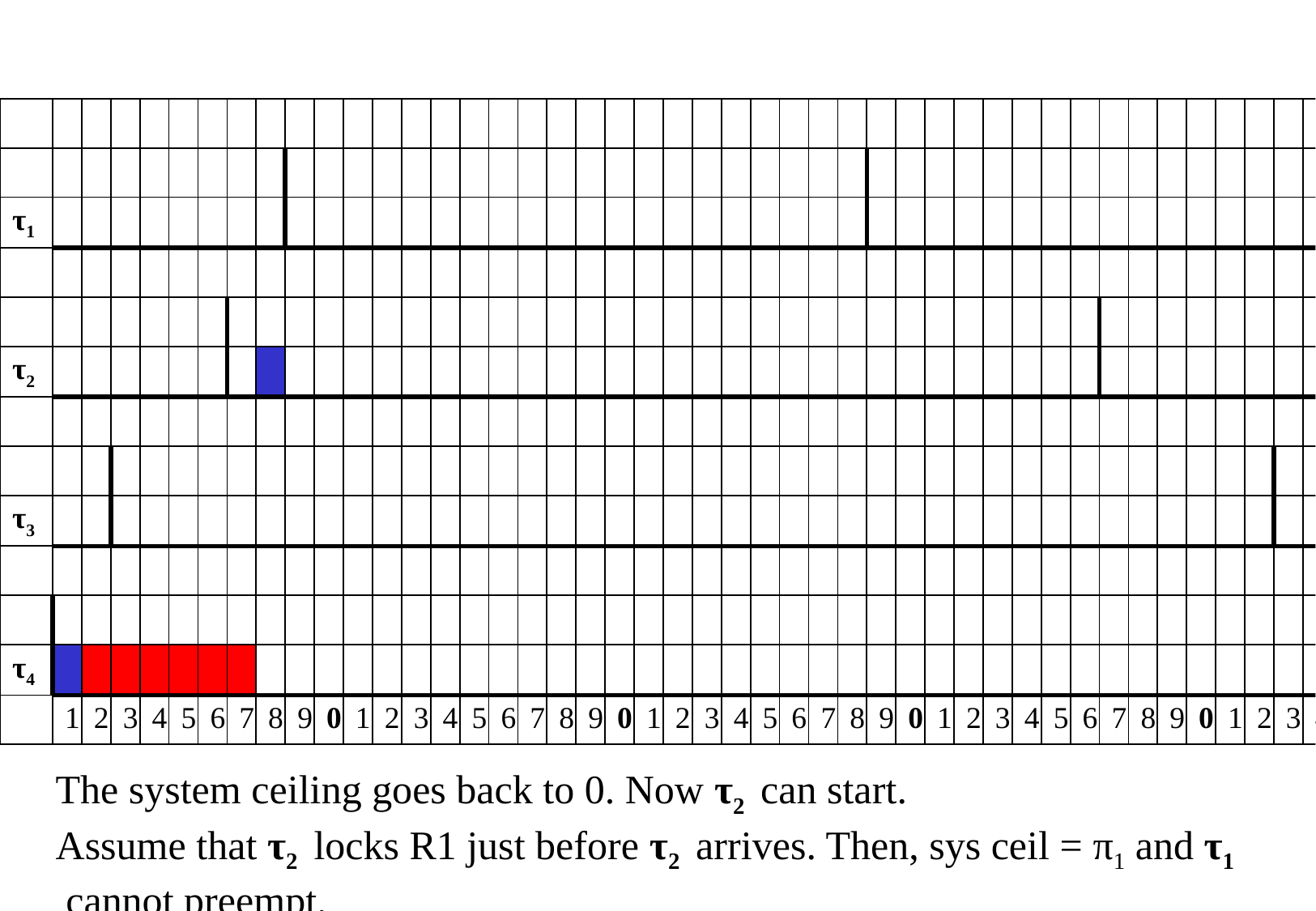

|  |  |  |  |  |  |  |  |  |  |  |  |  |  |  |  |  |  |  |  |  |  |  |  |  |  |  |  |  |  |  |  |  |  |  |  |  |  |  |  |  |  |  |  |  |  |  |
| --- | --- | --- | --- | --- | --- | --- | --- | --- | --- | --- | --- | --- | --- | --- | --- | --- | --- | --- | --- | --- | --- | --- | --- | --- | --- | --- | --- | --- | --- | --- | --- | --- | --- | --- | --- | --- | --- | --- | --- | --- | --- | --- | --- | --- | --- | --- |
|  |  |  |  |  |  |  |  |  |  |  |  |  |  |  |  |  |  |  |  |  |  |  |  |  |  |  |  |  |  |  |  |  |  |  |  |  |  |  |  |  |  |  |  |  |  |  |
| τ1 |  |  |  |  |  |  |  |  |  |  |  |  |  |  |  |  |  |  |  |  |  |  |  |  |  |  |  |  |  |  |  |  |  |  |  |  |  |  |  |  |  |  |  |  |  |  |
|  |  |  |  |  |  |  |  |  |  |  |  |  |  |  |  |  |  |  |  |  |  |  |  |  |  |  |  |  |  |  |  |  |  |  |  |  |  |  |  |  |  |  |  |  |  |  |
|  |  |  |  |  |  |  |  |  |  |  |  |  |  |  |  |  |  |  |  |  |  |  |  |  |  |  |  |  |  |  |  |  |  |  |  |  |  |  |  |  |  |  |  |  |  |  |
| τ2 |  |  |  |  |  |  |  |  |  |  |  |  |  |  |  |  |  |  |  |  |  |  |  |  |  |  |  |  |  |  |  |  |  |  |  |  |  |  |  |  |  |  |  |  |  |  |
|  |  |  |  |  |  |  |  |  |  |  |  |  |  |  |  |  |  |  |  |  |  |  |  |  |  |  |  |  |  |  |  |  |  |  |  |  |  |  |  |  |  |  |  |  |  |  |
|  |  |  |  |  |  |  |  |  |  |  |  |  |  |  |  |  |  |  |  |  |  |  |  |  |  |  |  |  |  |  |  |  |  |  |  |  |  |  |  |  |  |  |  |  |  |  |
| τ3 |  |  |  |  |  |  |  |  |  |  |  |  |  |  |  |  |  |  |  |  |  |  |  |  |  |  |  |  |  |  |  |  |  |  |  |  |  |  |  |  |  |  |  |  |  |  |
|  |  |  |  |  |  |  |  |  |  |  |  |  |  |  |  |  |  |  |  |  |  |  |  |  |  |  |  |  |  |  |  |  |  |  |  |  |  |  |  |  |  |  |  |  |  |  |
|  |  |  |  |  |  |  |  |  |  |  |  |  |  |  |  |  |  |  |  |  |  |  |  |  |  |  |  |  |  |  |  |  |  |  |  |  |  |  |  |  |  |  |  |  |  |  |
| τ4 |  |  |  |  |  |  |  |  |  |  |  |  |  |  |  |  |  |  |  |  |  |  |  |  |  |  |  |  |  |  |  |  |  |  |  |  |  |  |  |  |  |  |  |  |  |  |
|  | 1 | 2 | 3 | 4 | 5 | 6 | 7 | 8 | 9 | 0 | 1 | 2 | 3 | 4 | 5 | 6 | 7 | 8 | 9 | 0 | 1 | 2 | 3 | 4 | 5 | 6 | 7 | 8 | 9 | 0 | 1 | 2 | 3 | 4 | 5 | 6 | 7 | 8 | 9 | 0 | 1 | 2 | 3 | 4 | 5 | 6 |
The system ceiling goes back to 0. Now τ2  can start.
Assume that τ2  locks R1 just before τ2  arrives. Then, sys ceil = π1 and τ1
 cannot preempt.